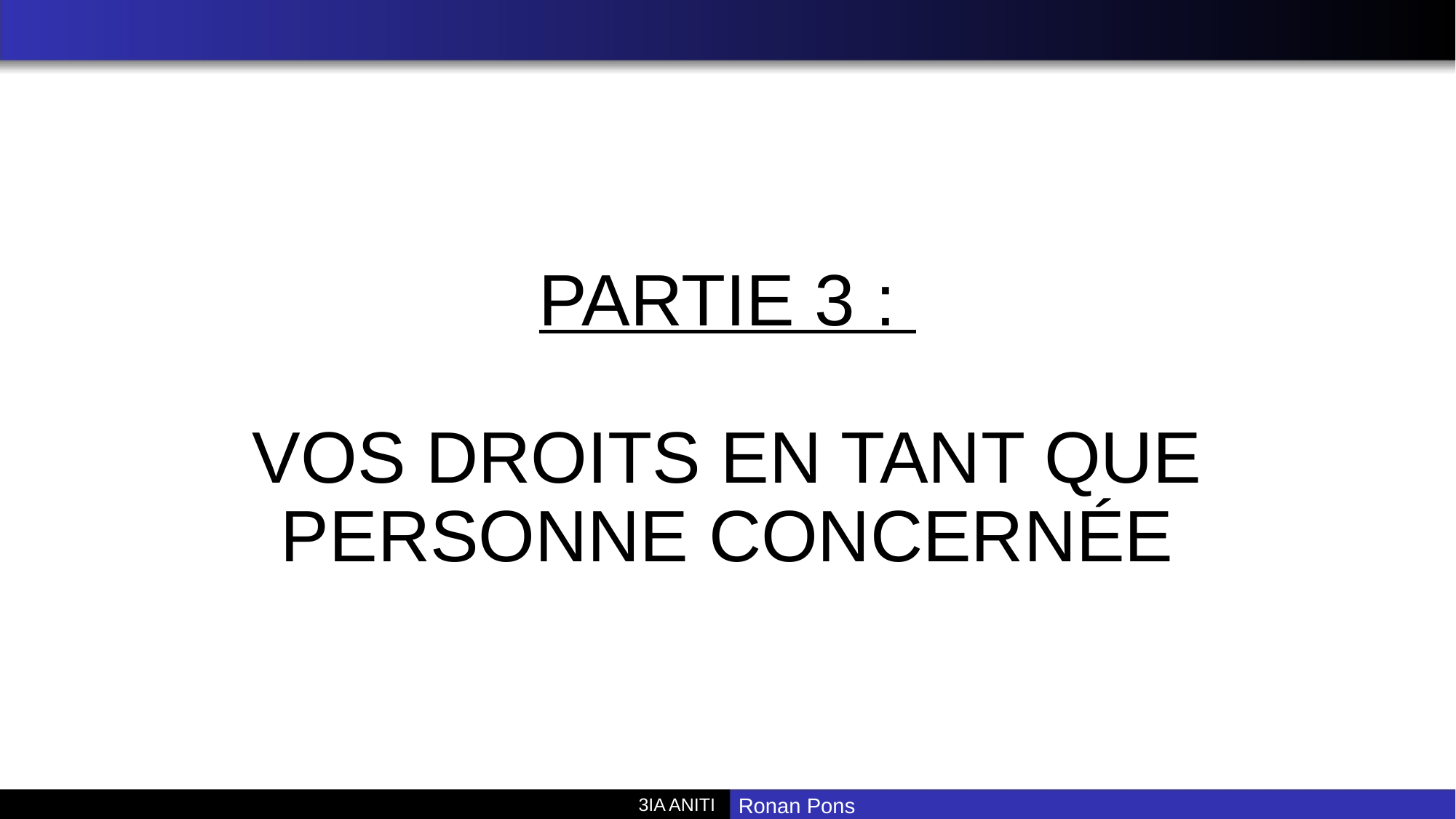

PARTIE 3 :

VOS DROITS EN TANT QUE PERSONNE CONCERNÉE